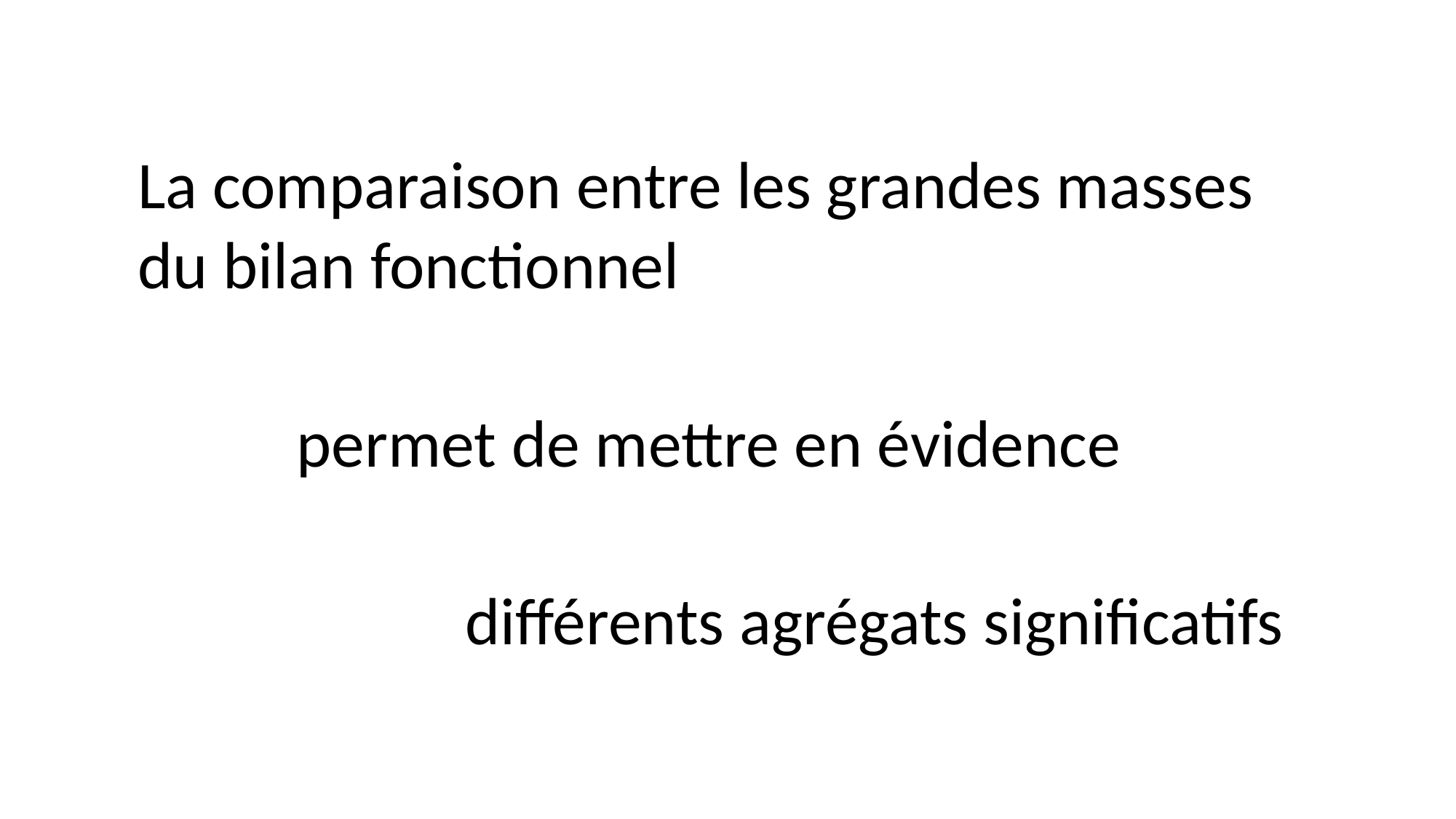

La comparaison entre les grandes masses du bilan fonctionnel
permet de mettre en évidence
différents agrégats significatifs